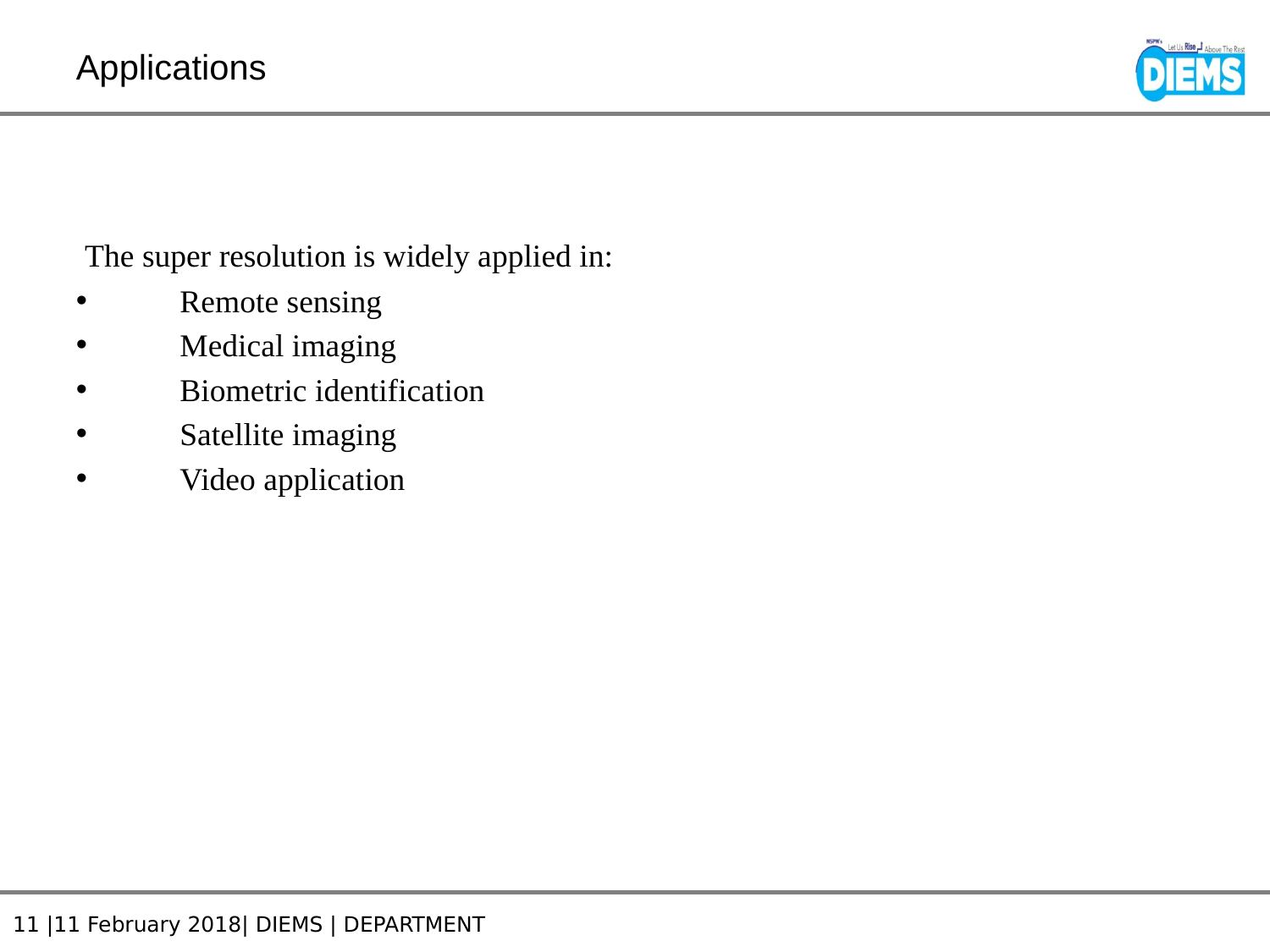

# Applications

 The super resolution is widely applied in:
       Remote sensing
       Medical imaging
       Biometric identification
       Satellite imaging
       Video application